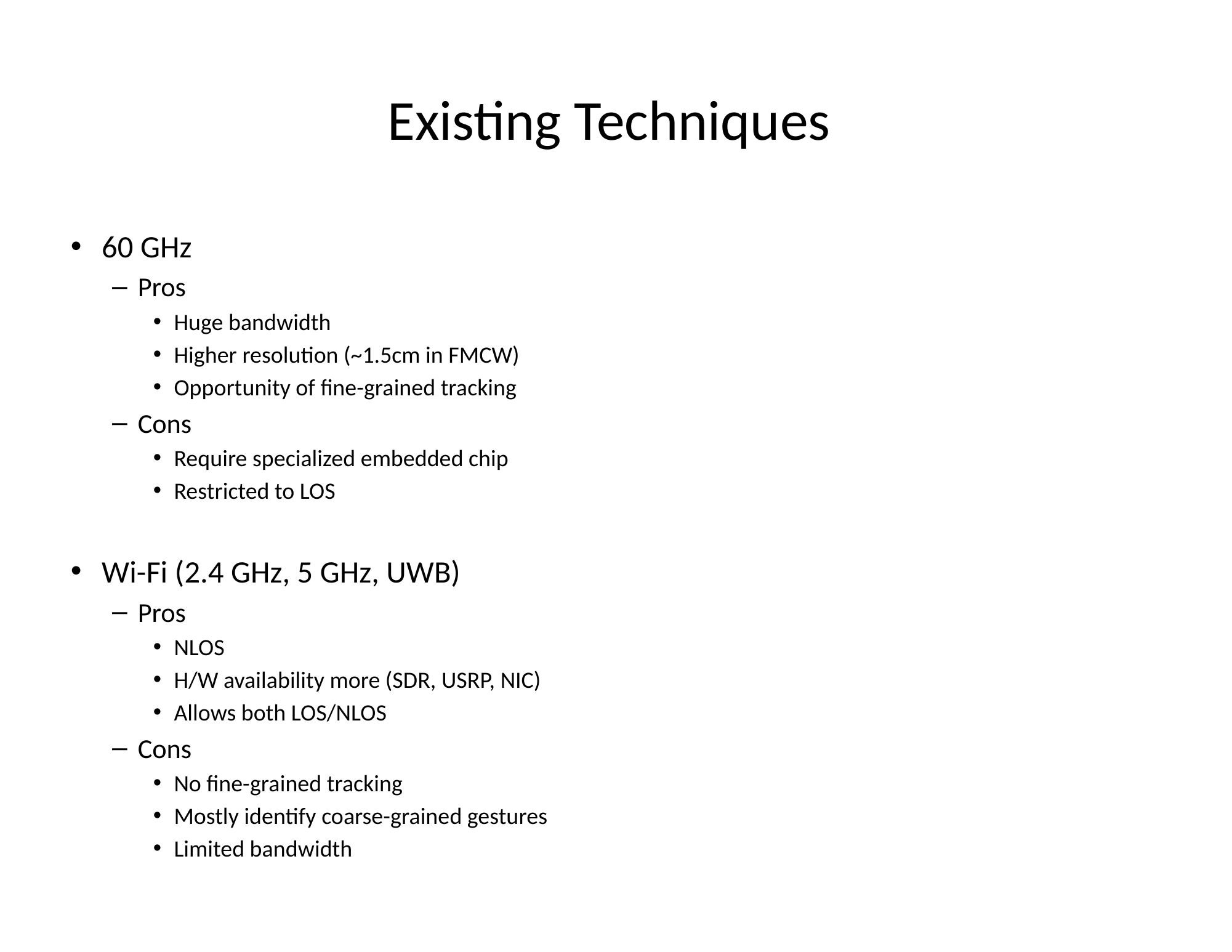

# Existing Techniques
60 GHz
Pros
Huge bandwidth
Higher resolution (~1.5cm in FMCW)
Opportunity of fine-grained tracking
Cons
Require specialized embedded chip
Restricted to LOS

Wi-Fi (2.4 GHz, 5 GHz, UWB)
Pros
NLOS
H/W availability more (SDR, USRP, NIC)
Allows both LOS/NLOS
Cons
No fine-grained tracking
Mostly identify coarse-grained gestures
Limited bandwidth